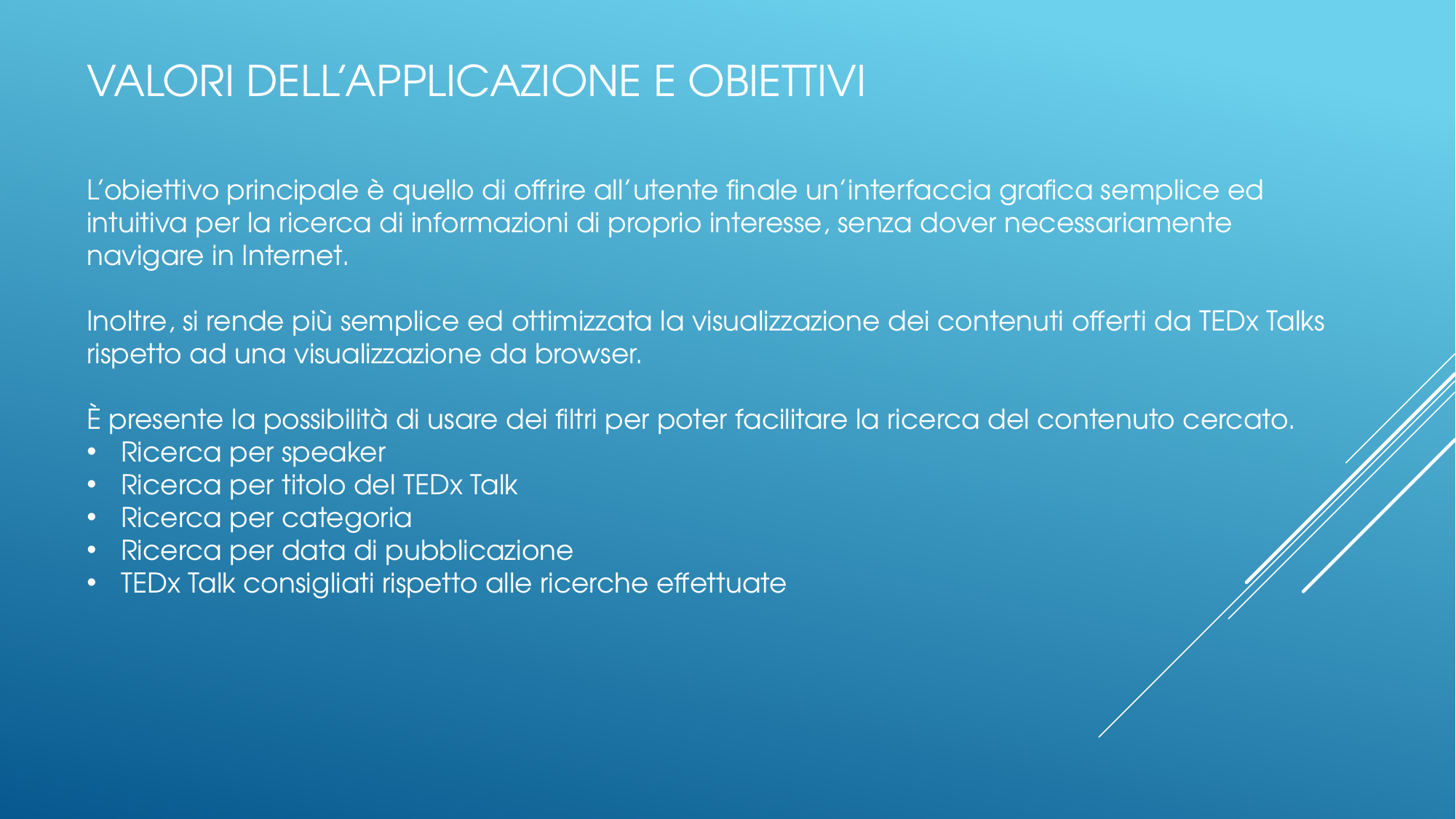

VALORi DELL’APPLICAZIONE e obiettivi

L’obiettivo principale è quello di offrire all’utente finale un’interfaccia grafica semplice ed intuitiva per la ricerca di informazioni di proprio interesse, senza dover necessariamente navigare in Internet.

Inoltre, si rende più semplice ed ottimizzata la visualizzazione dei contenuti offerti da TEDx Talks rispetto ad una visualizzazione da browser.

È presente la possibilità di usare dei filtri per poter facilitare la ricerca del contenuto cercato.
Ricerca per speaker
Ricerca per titolo del TEDx Talk
Ricerca per categoria
Ricerca per data di pubblicazione
TEDx Talk consigliati rispetto alle ricerche effettuate